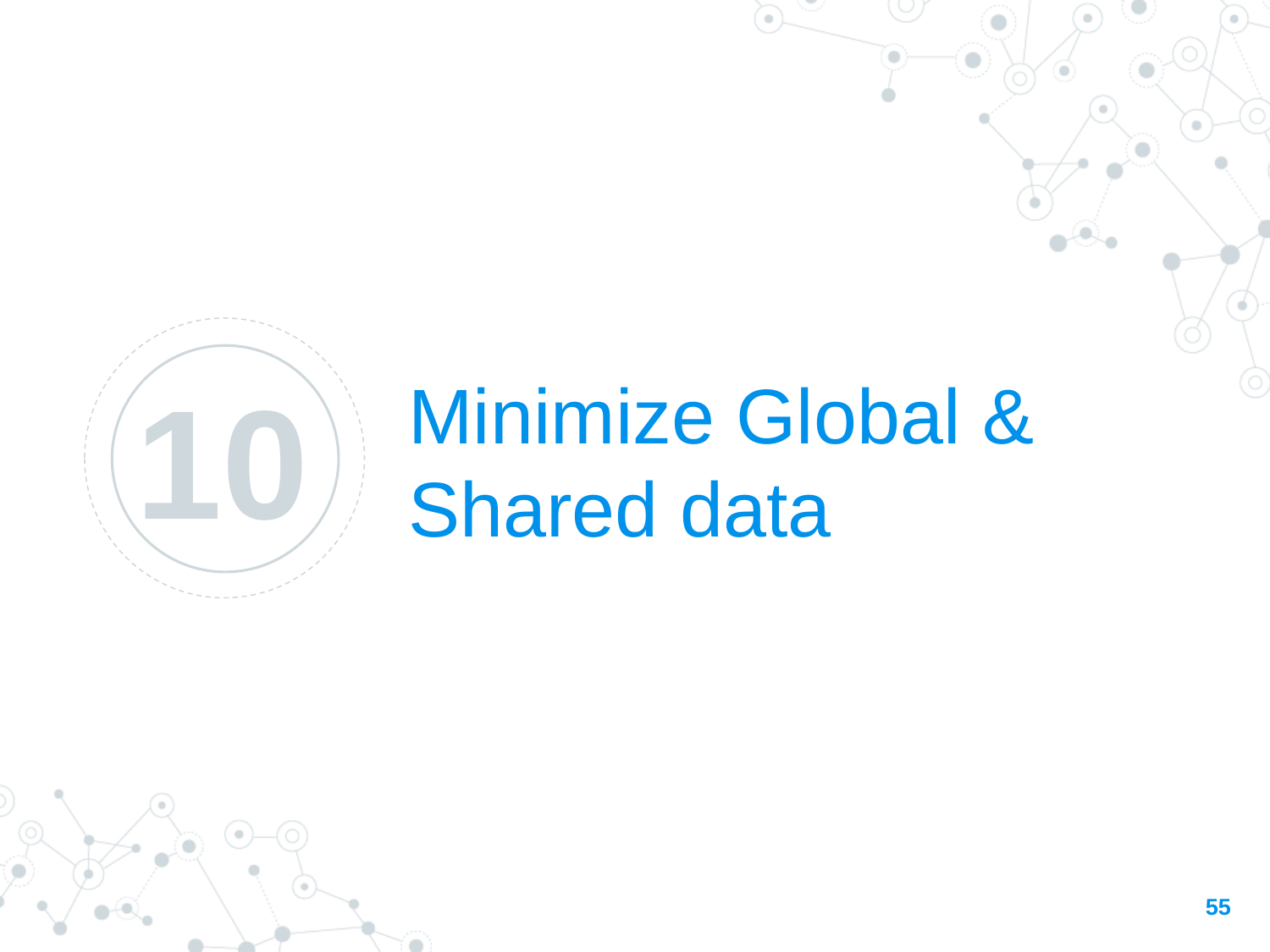

Minimize Global & Shared data
10
55